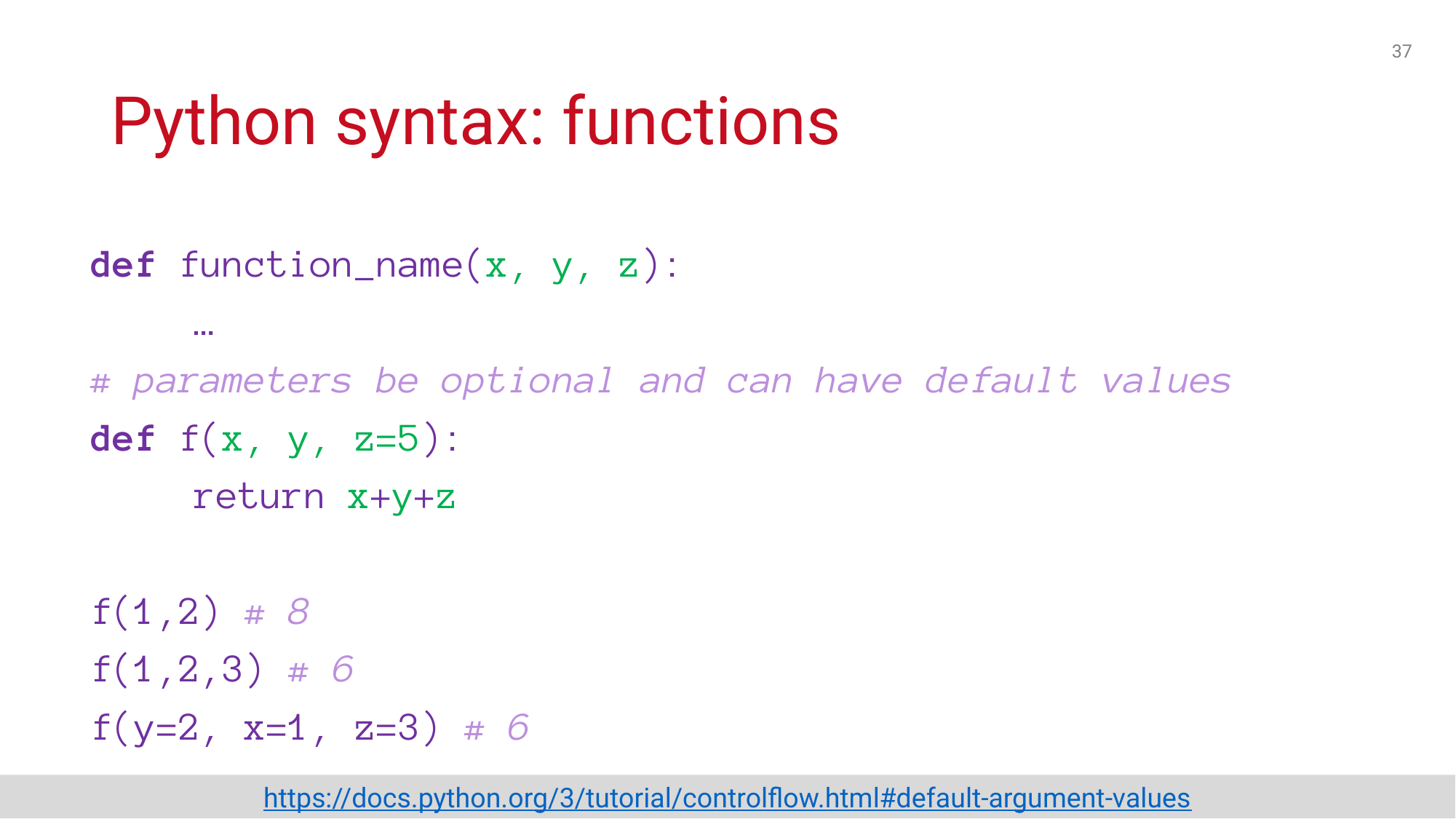

37
# Python syntax: functions

def function_name(x, y, z):
	…
# parameters be optional and can have default values
def f(x, y, z=5):
	return x+y+z

f(1,2) # 8
f(1,2,3) # 6
f(y=2, x=1, z=3) # 6

https://docs.python.org/3/tutorial/controlflow.html#default-argument-values